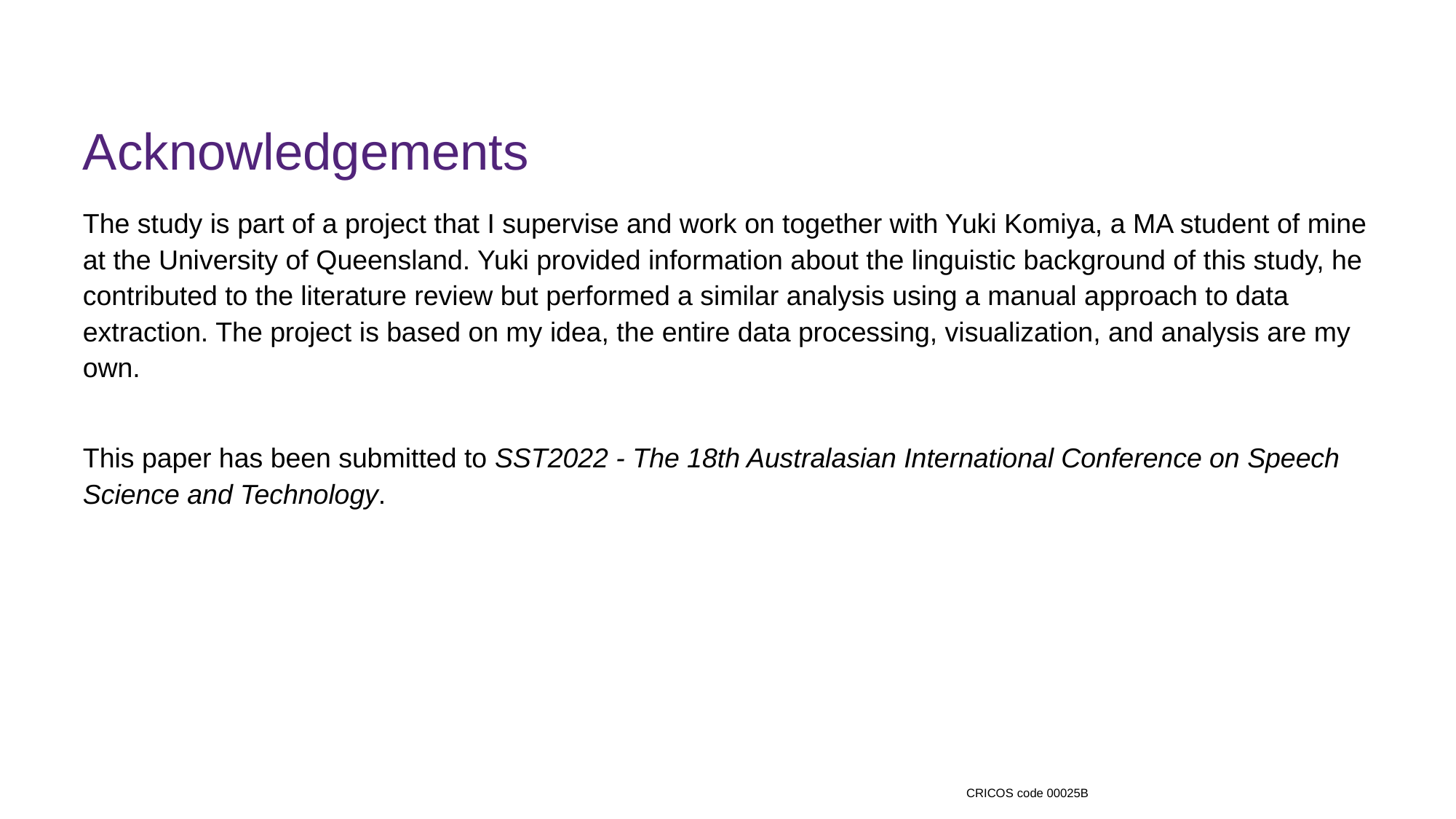

# Acknowledgements
The study is part of a project that I supervise and work on together with Yuki Komiya, a MA student of mine at the University of Queensland. Yuki provided information about the linguistic background of this study, he contributed to the literature review but performed a similar analysis using a manual approach to data extraction. The project is based on my idea, the entire data processing, visualization, and analysis are my own.

This paper has been submitted to SST2022 - The 18th Australasian International Conference on Speech Science and Technology.